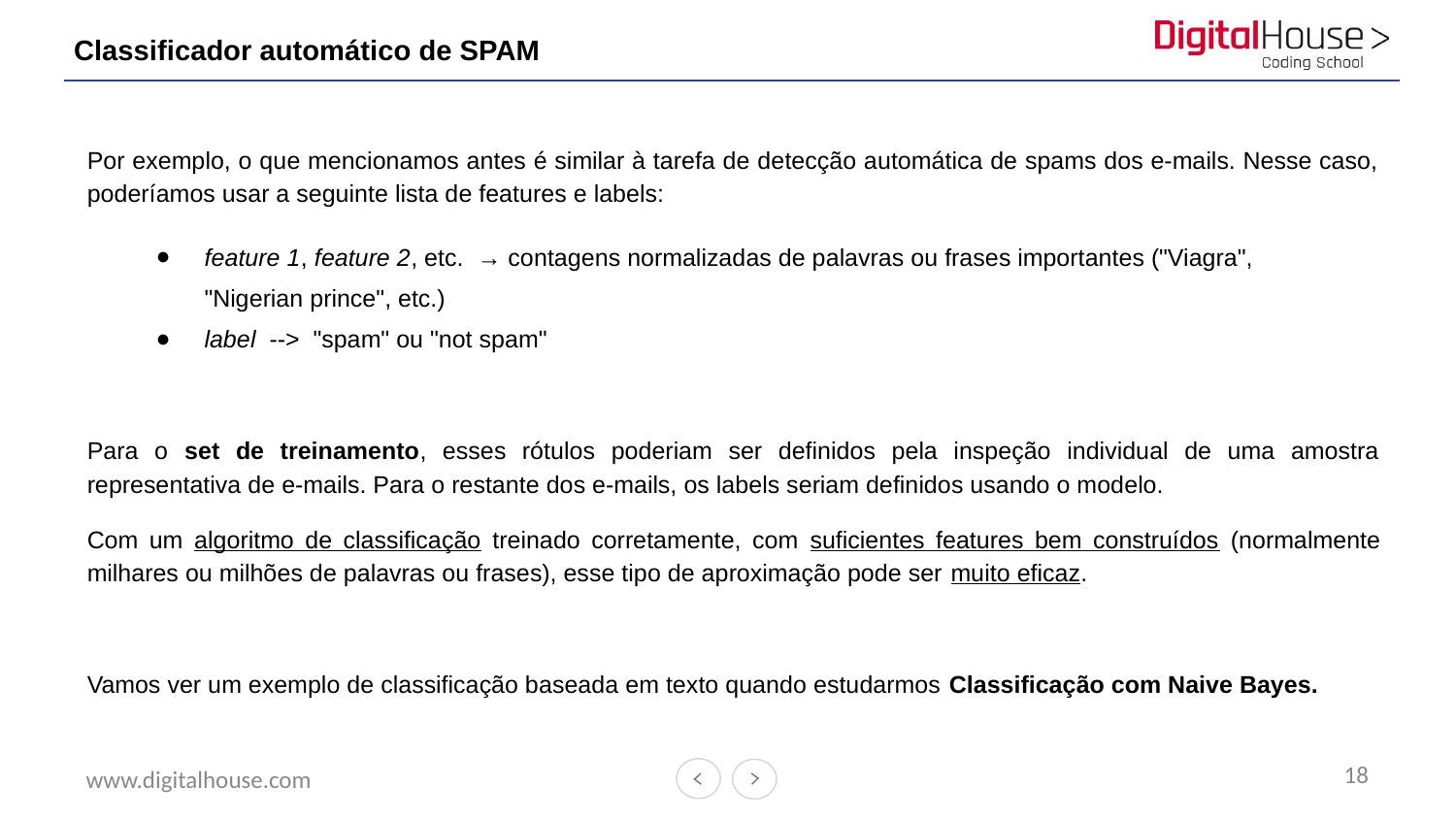

# Classificador automático de SPAM
Por exemplo, o que mencionamos antes é similar à tarefa de detecção automática de spams dos e-mails. Nesse caso, poderíamos usar a seguinte lista de features e labels:
feature 1, feature 2, etc.  → contagens normalizadas de palavras ou frases importantes ("Viagra", "Nigerian prince", etc.)
label  -->  "spam" ou "not spam"

Para o set de treinamento, esses rótulos poderiam ser definidos pela inspeção individual de uma amostra representativa de e-mails. Para o restante dos e-mails, os labels seriam definidos usando o modelo.
Com um algoritmo de classificação treinado corretamente, com suficientes features bem construídos (normalmente milhares ou milhões de palavras ou frases), esse tipo de aproximação pode ser muito eficaz.

Vamos ver um exemplo de classificação baseada em texto quando estudarmos Classificação com Naive Bayes.
18